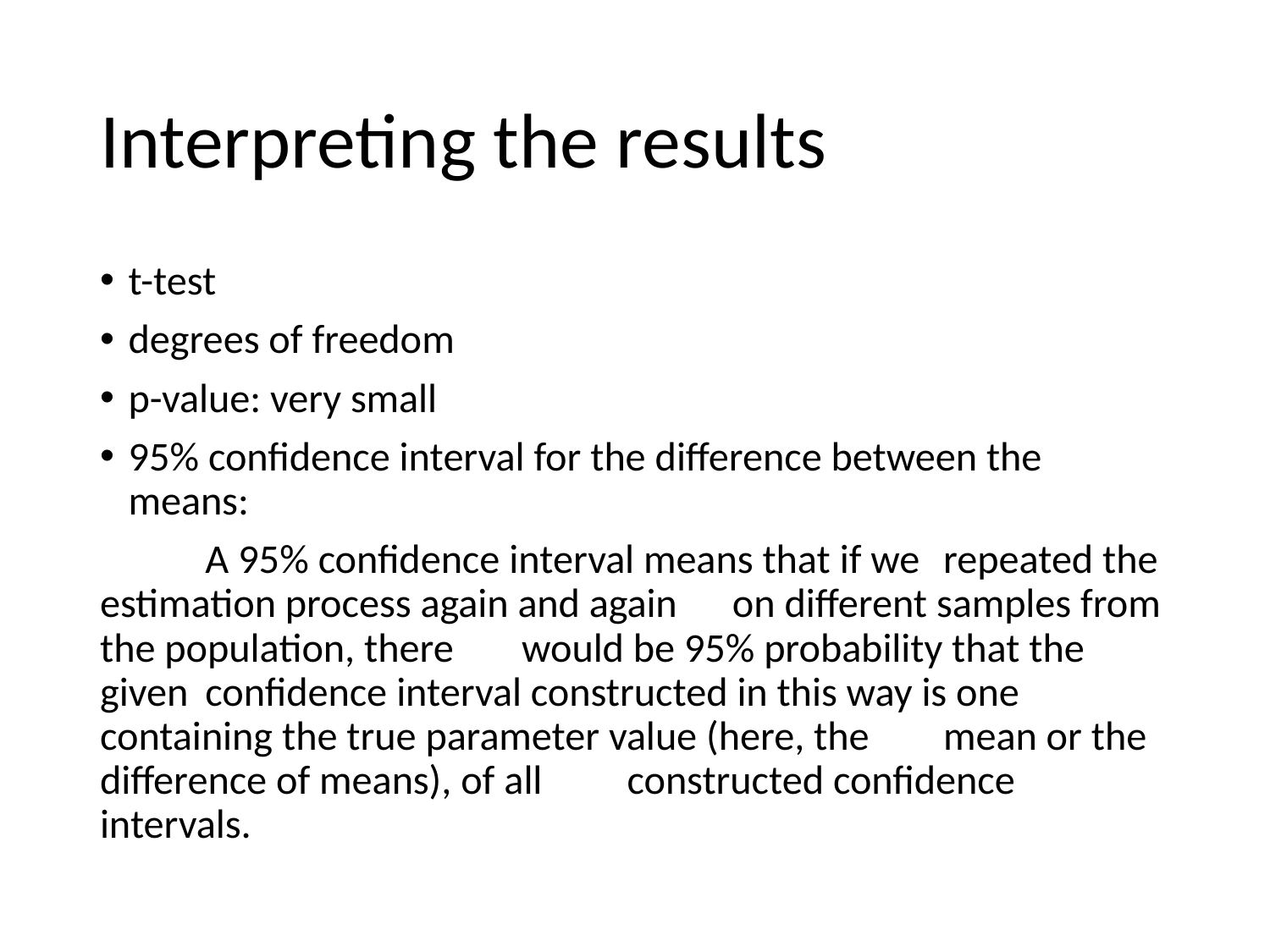

# Interpreting the results
t-test
degrees of freedom
p-value: very small
95% confidence interval for the difference between the means:
	A 95% confidence interval means that if we	repeated the estimation process again and again 	on different samples from the popula­tion, there 	would be 95% probability that the given 	confidence interval constructed in this way is one 	containing the true parameter value (here, the 	mean or the difference of means), of all 	constructed confidence intervals.